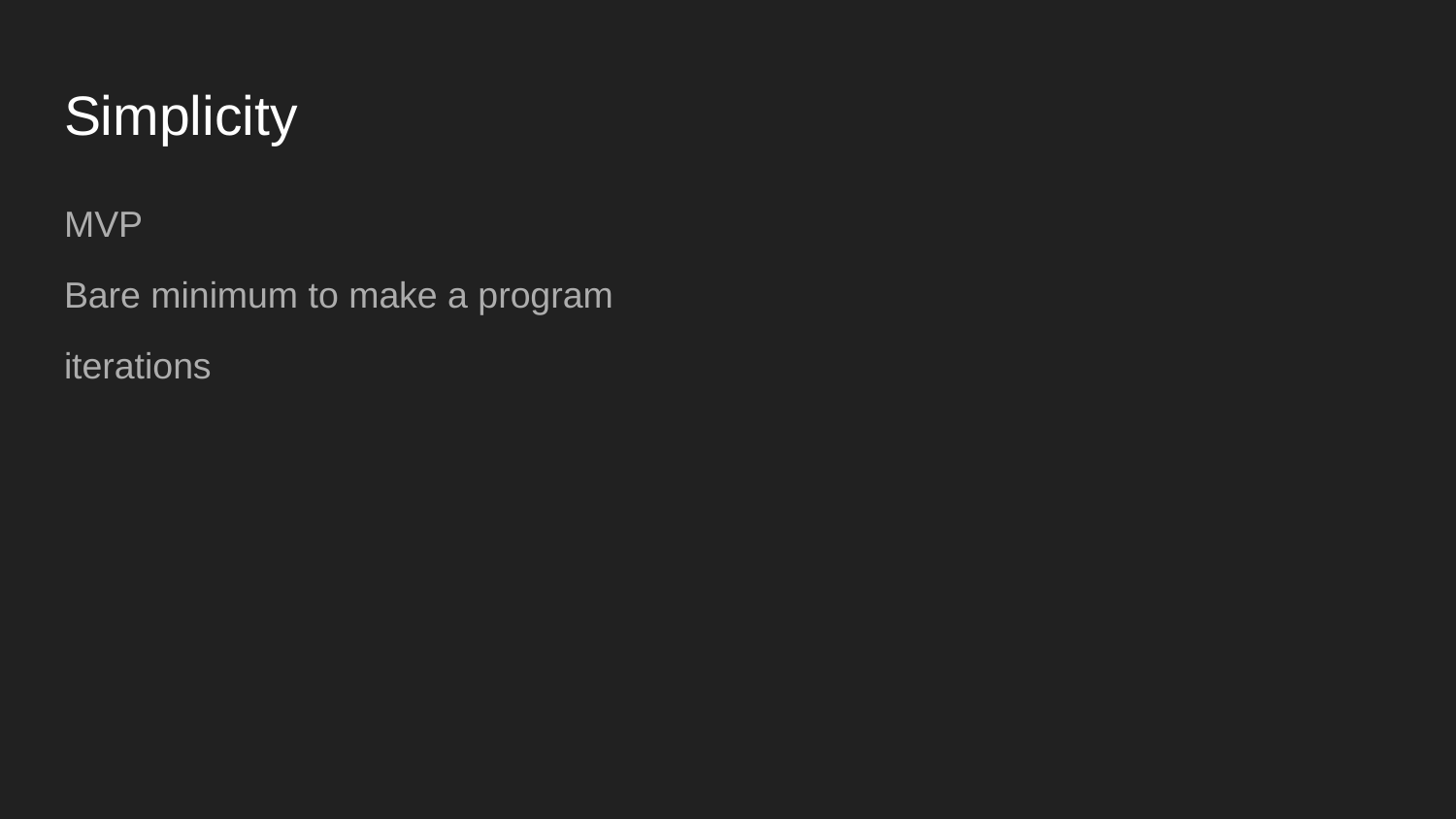

# Simplicity
MVP
Bare minimum to make a program
iterations